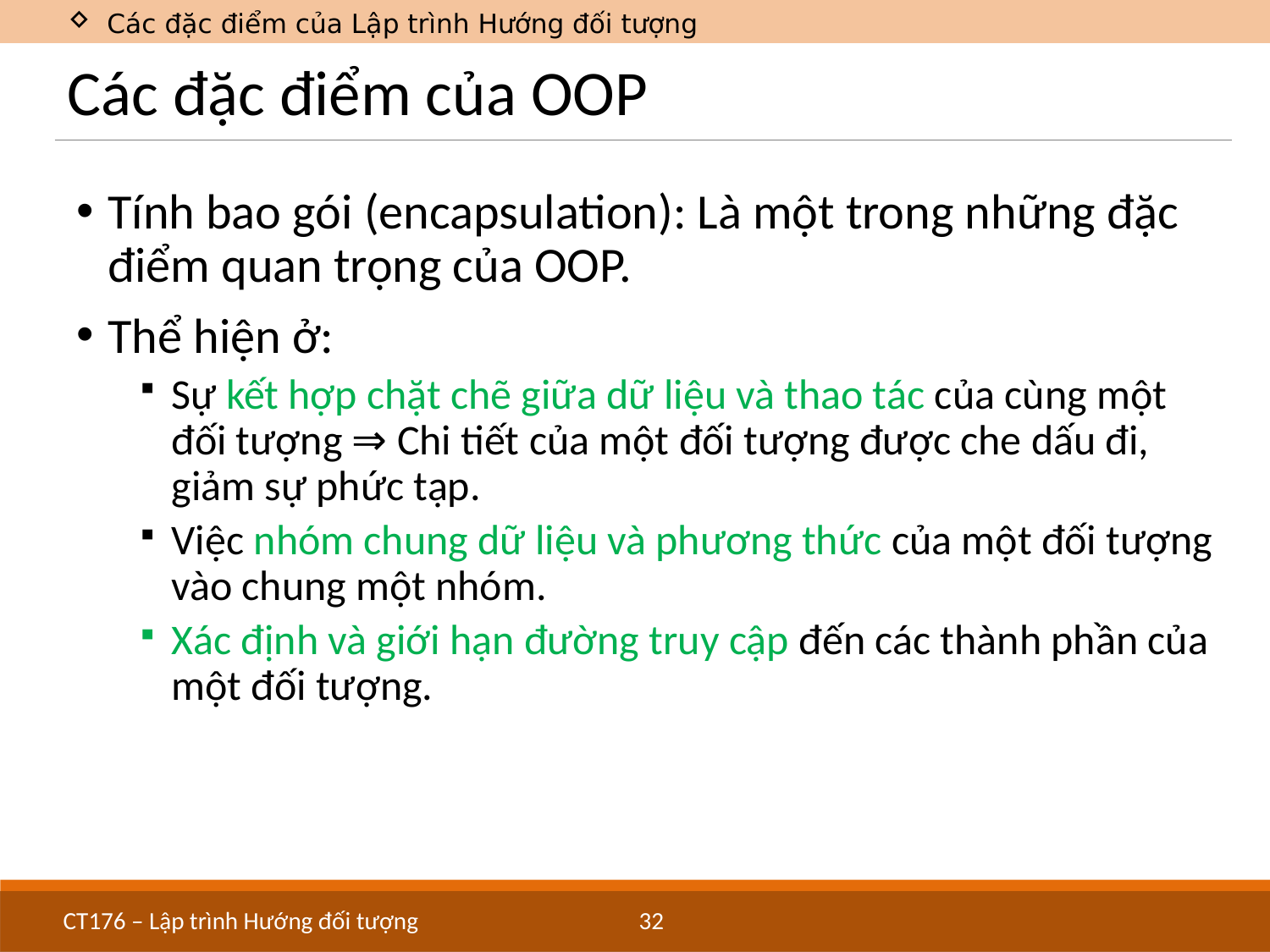

Các đặc điểm của Lập trình Hướng đối tượng
# Các đặc điểm của OOP
Tính bao gói (encapsulation): Là một trong những đặc điểm quan trọng của OOP.
Thể hiện ở:
Sự kết hợp chặt chẽ giữa dữ liệu và thao tác của cùng một đối tượng ⇒ Chi tiết của một đối tượng được che dấu đi, giảm sự phức tạp.
Việc nhóm chung dữ liệu và phương thức của một đối tượng vào chung một nhóm.
Xác định và giới hạn đường truy cập đến các thành phần của một đối tượng.